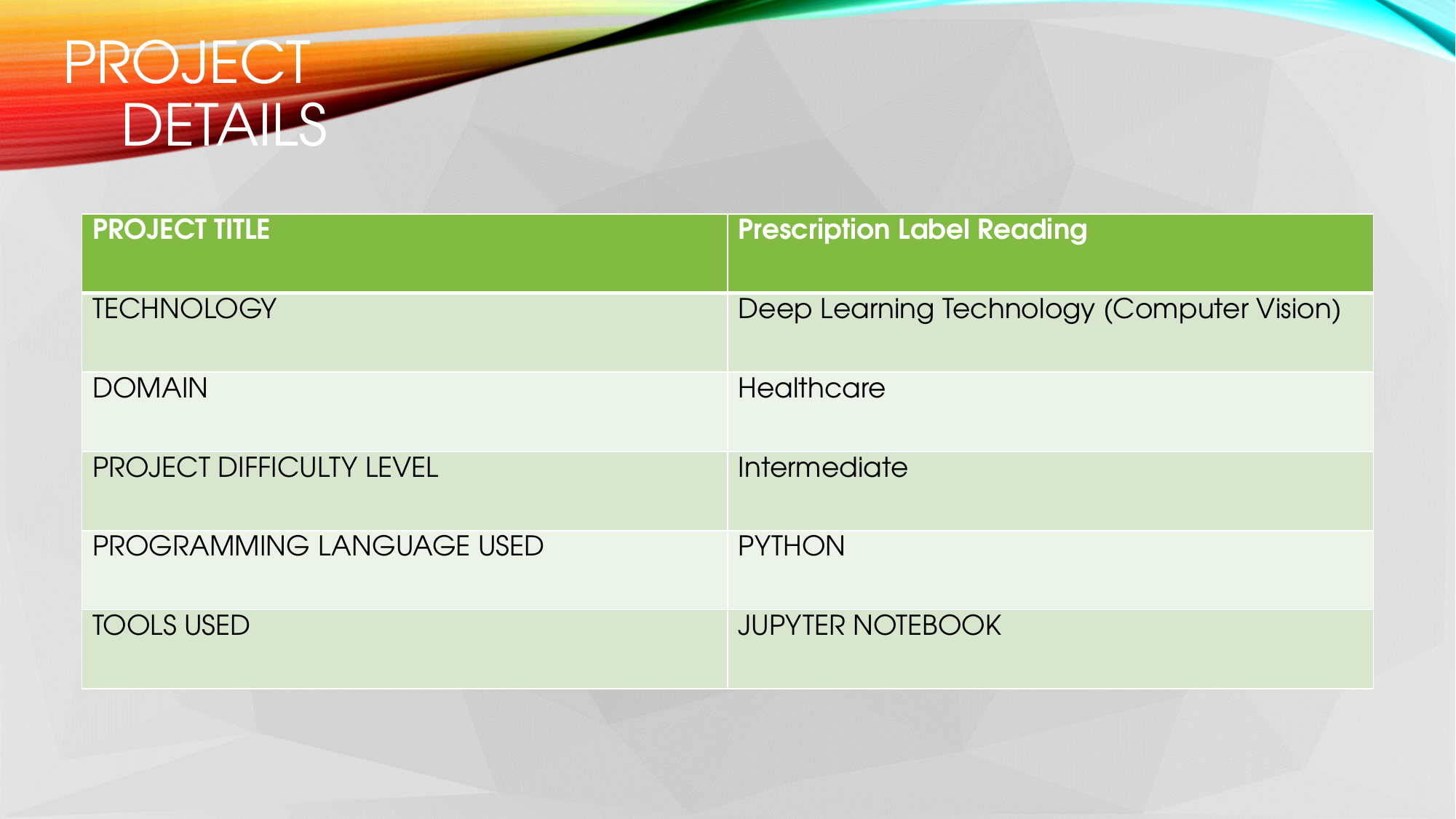

# PROJECT      DETAILS
| PROJECT TITLE | Prescription Label Reading |
| --- | --- |
| TECHNOLOGY | Deep Learning Technology (Computer Vision) |
| DOMAIN | Healthcare |
| PROJECT DIFFICULTY LEVEL | Intermediate |
| PROGRAMMING LANGUAGE USED | PYTHON |
| TOOLS USED | JUPYTER NOTEBOOK |